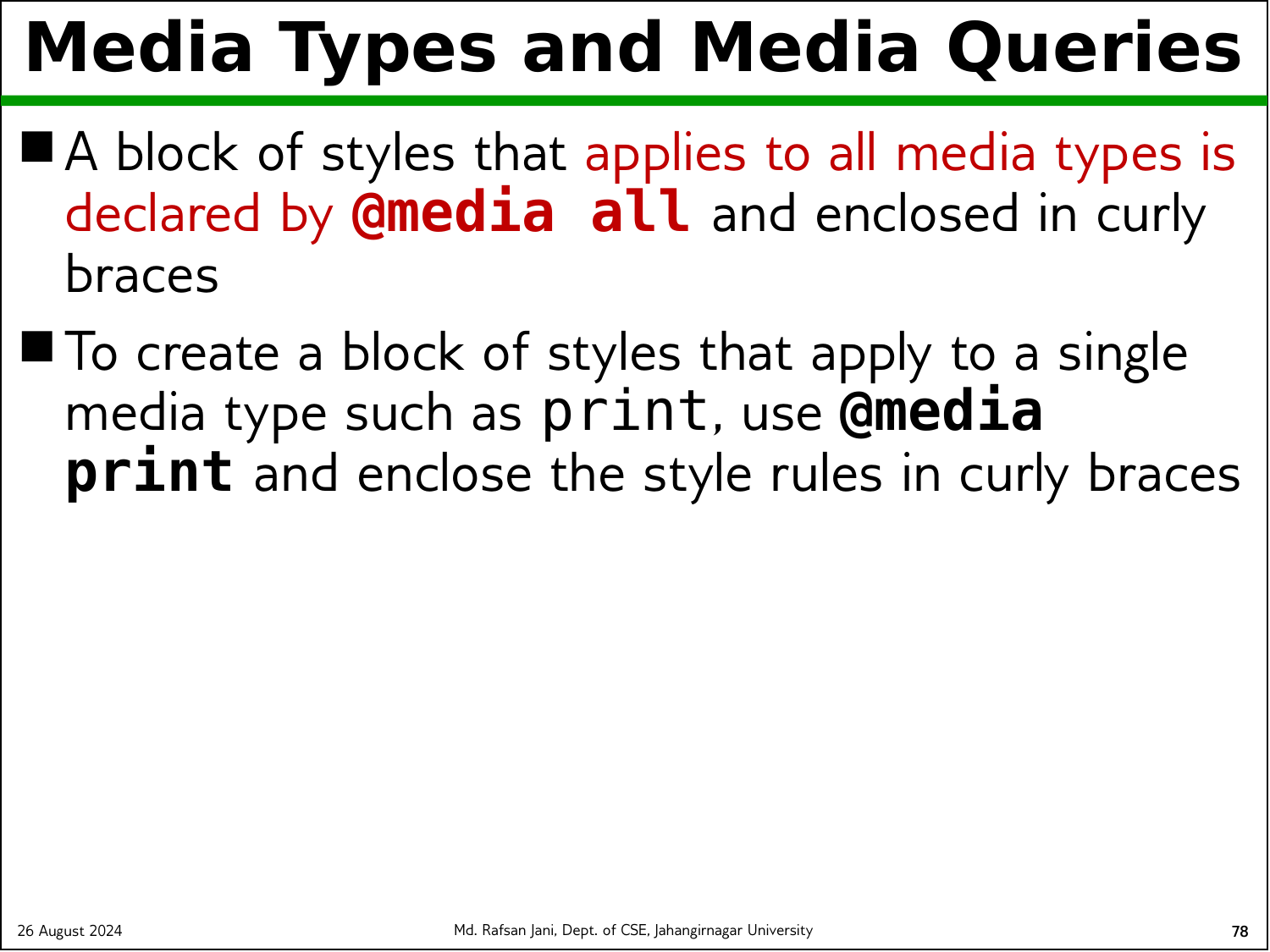

# Media Types and Media Queries
A block of styles that applies to all media types is declared by @media all and enclosed in curly braces
To create a block of styles that apply to a single media type such as print, use @media print and enclose the style rules in curly braces
26 August 2024
Md. Rafsan Jani, Dept. of CSE, Jahangirnagar University
78